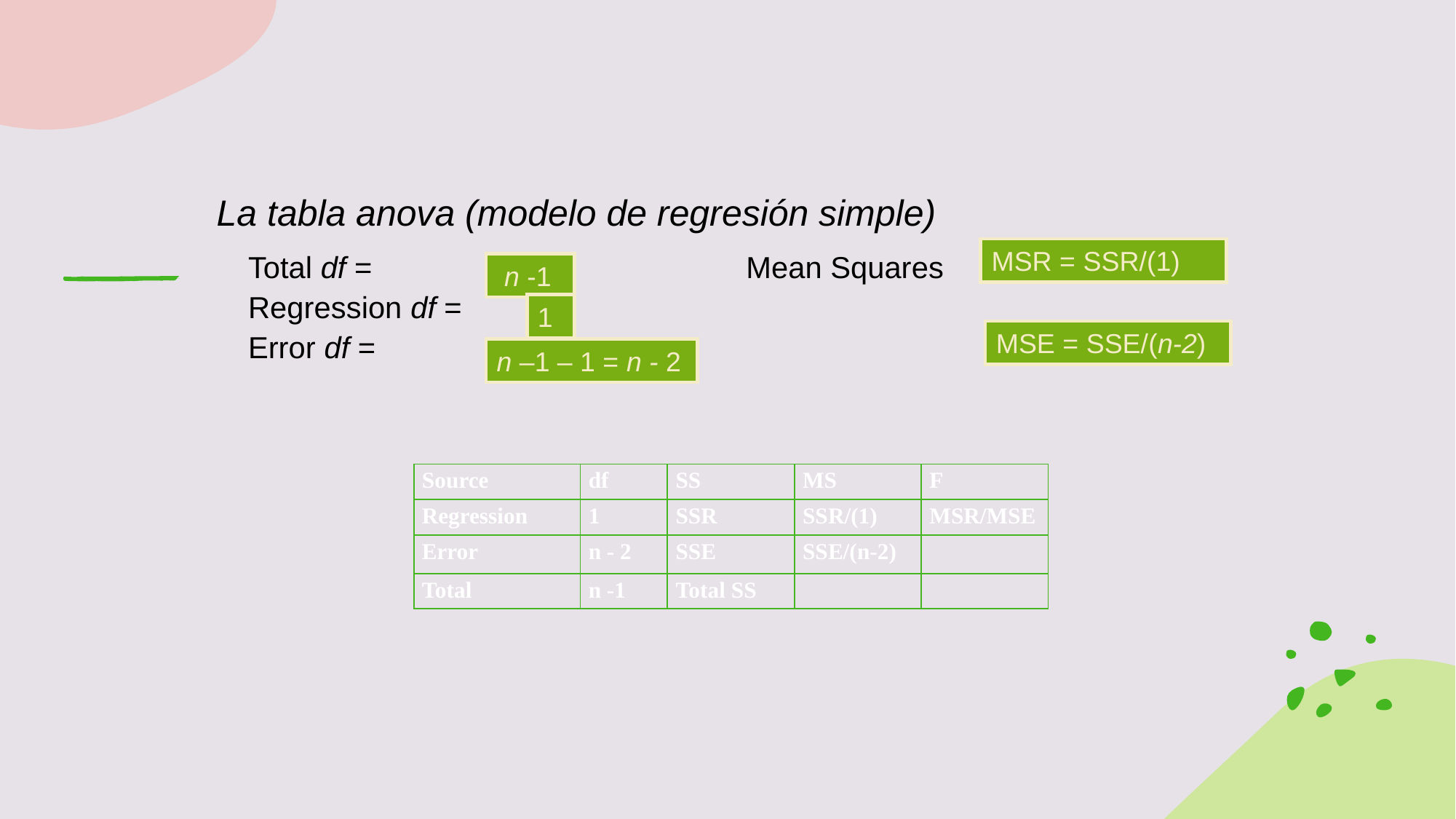

# La tabla anova (modelo de regresión simple)
Total df = 				Mean Squares
Regression df =
Error df =

MSR = SSR/(1)
 n -1
1
MSE = SSE/(n-2)
n –1 – 1 = n - 2
| Source | df | SS | MS | F |
| --- | --- | --- | --- | --- |
| Regression | 1 | SSR | SSR/(1) | MSR/MSE |
| Error | n - 2 | SSE | SSE/(n-2) |  |
| Total | n -1 | Total SS |  |  |